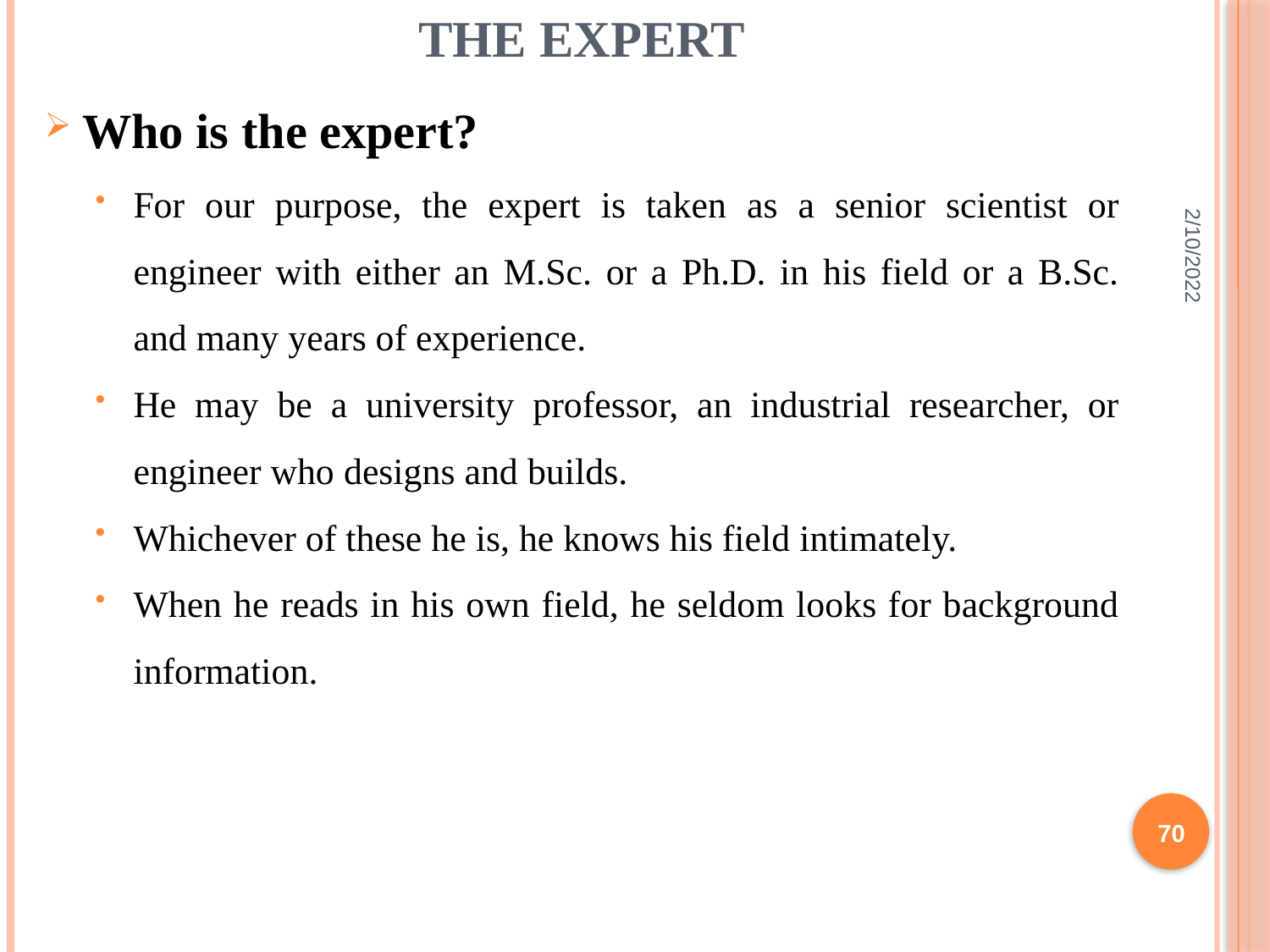

# The expert
Who is the expert?
For our purpose, the expert is taken as a senior scientist or engineer with either an M.Sc. or a Ph.D. in his field or a B.Sc. and many years of experience.
He may be a university professor, an industrial researcher, or engineer who designs and builds.
Whichever of these he is, he knows his field intimately.
When he reads in his own field, he seldom looks for background information.
2/10/2022
70